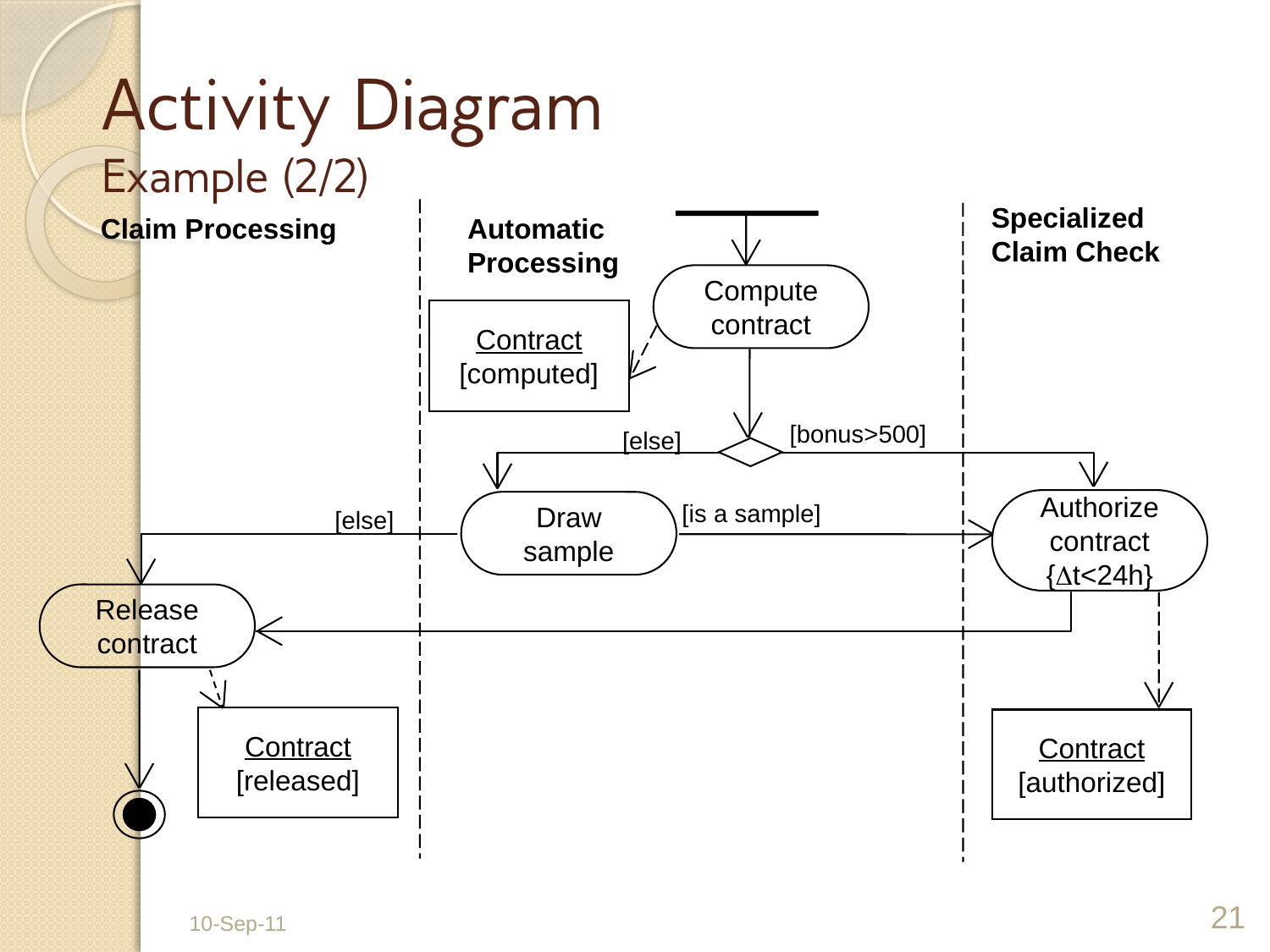

# Activity Diagram Example (2/2)
Specialized
Claim Check

Claim Processing
Automatic
Processing

Compute
contract
Contract
[computed]

[bonus>500]

[else]

Authorize
contract
{Δt<24h}
[is a sample]
Draw
sample
[else]

Release
contract

Contract
[released]
Contract
[authorized]

10-Sep-11
21